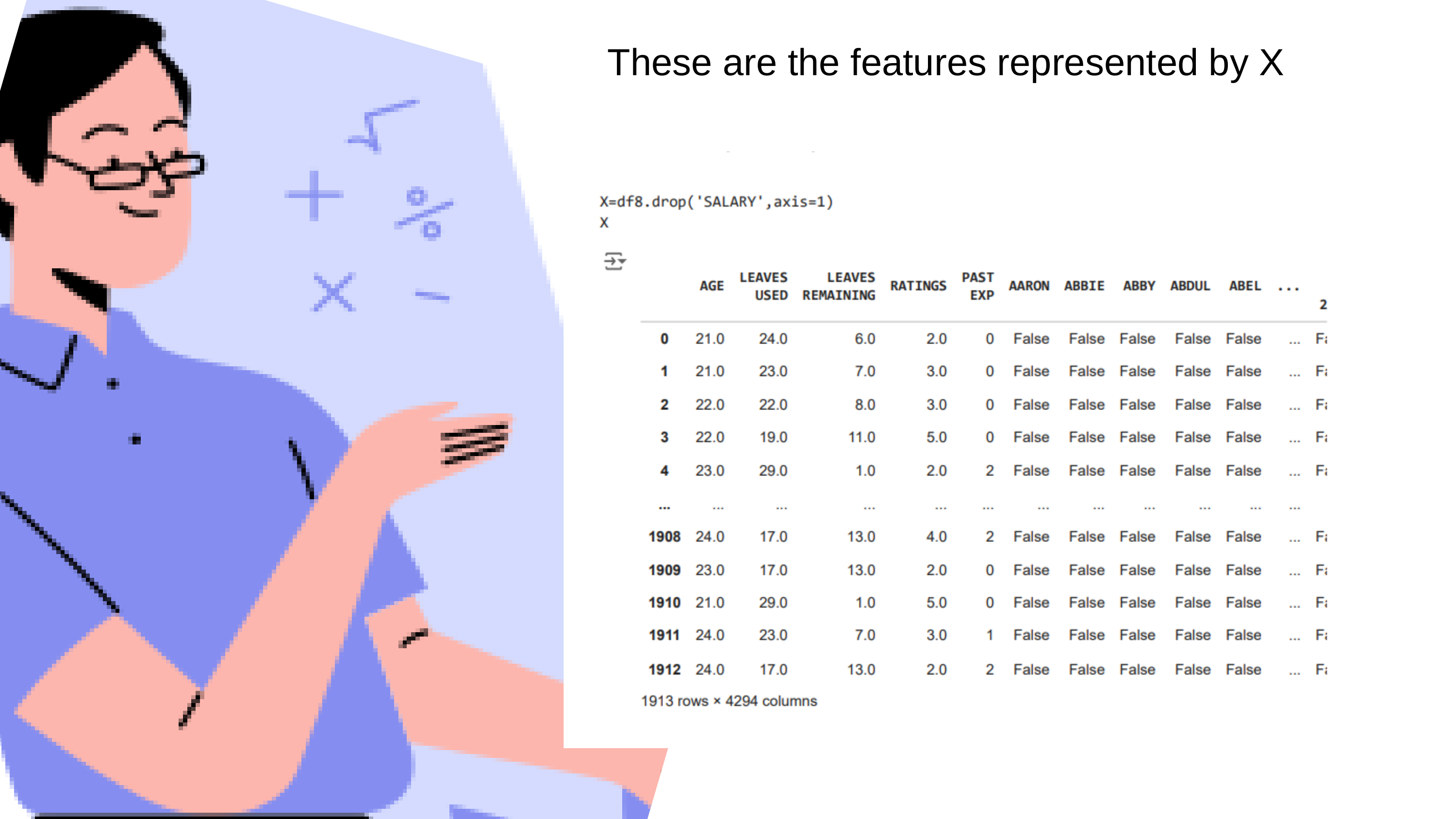

These are the features represented by X